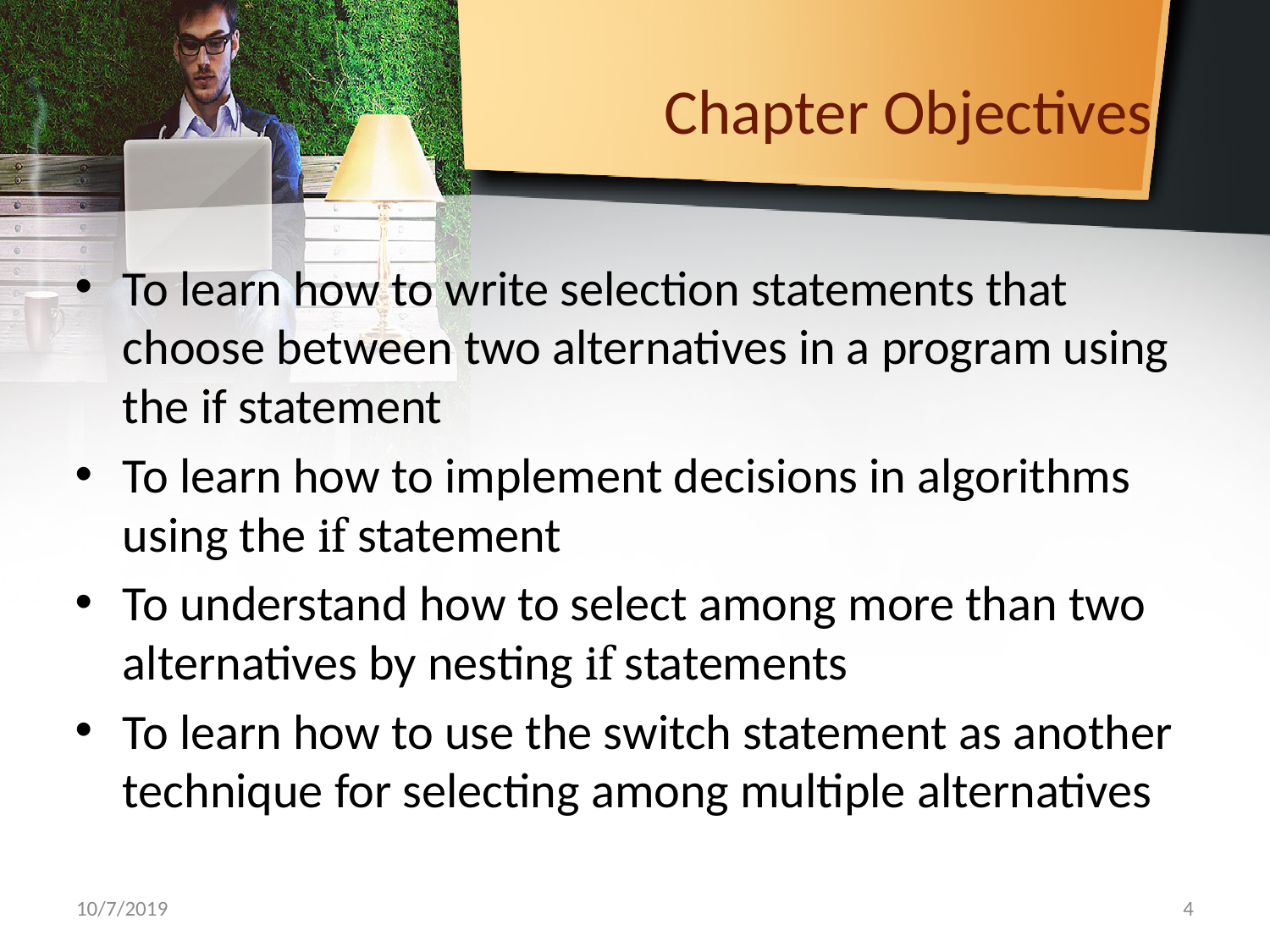

# Chapter Objectives
To learn how to write selection statements that choose between two alternatives in a program using the if statement
To learn how to implement decisions in algorithms using the if statement
To understand how to select among more than two alternatives by nesting if statements
To learn how to use the switch statement as another technique for selecting among multiple alternatives
10/7/2019
4